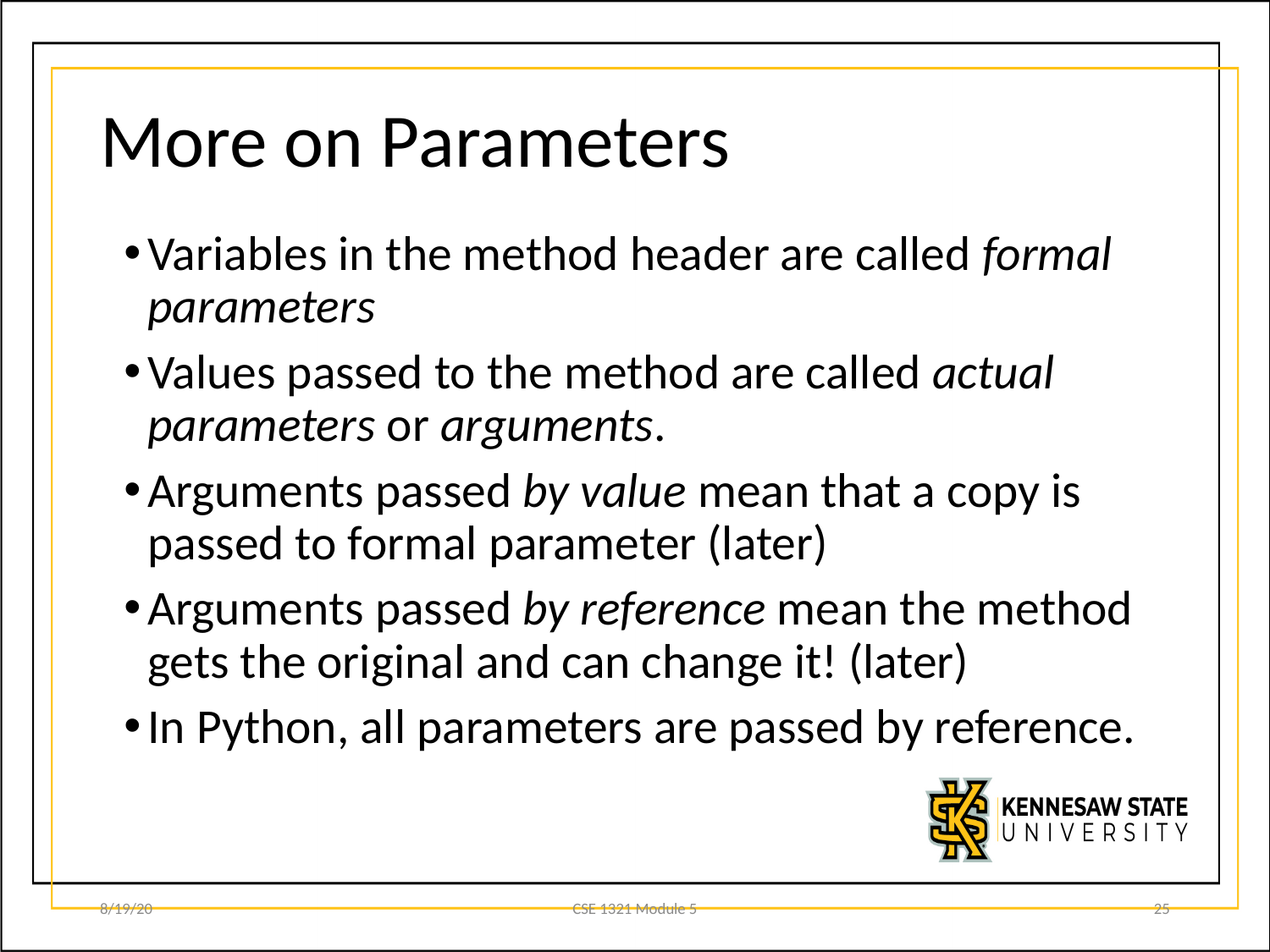

# More on Parameters
Variables in the method header are called formal parameters
Values passed to the method are called actual parameters or arguments.
Arguments passed by value mean that a copy is passed to formal parameter (later)
Arguments passed by reference mean the method gets the original and can change it! (later)
In Python, all parameters are passed by reference.

8/19/20
CSE 1321 Module 5
25